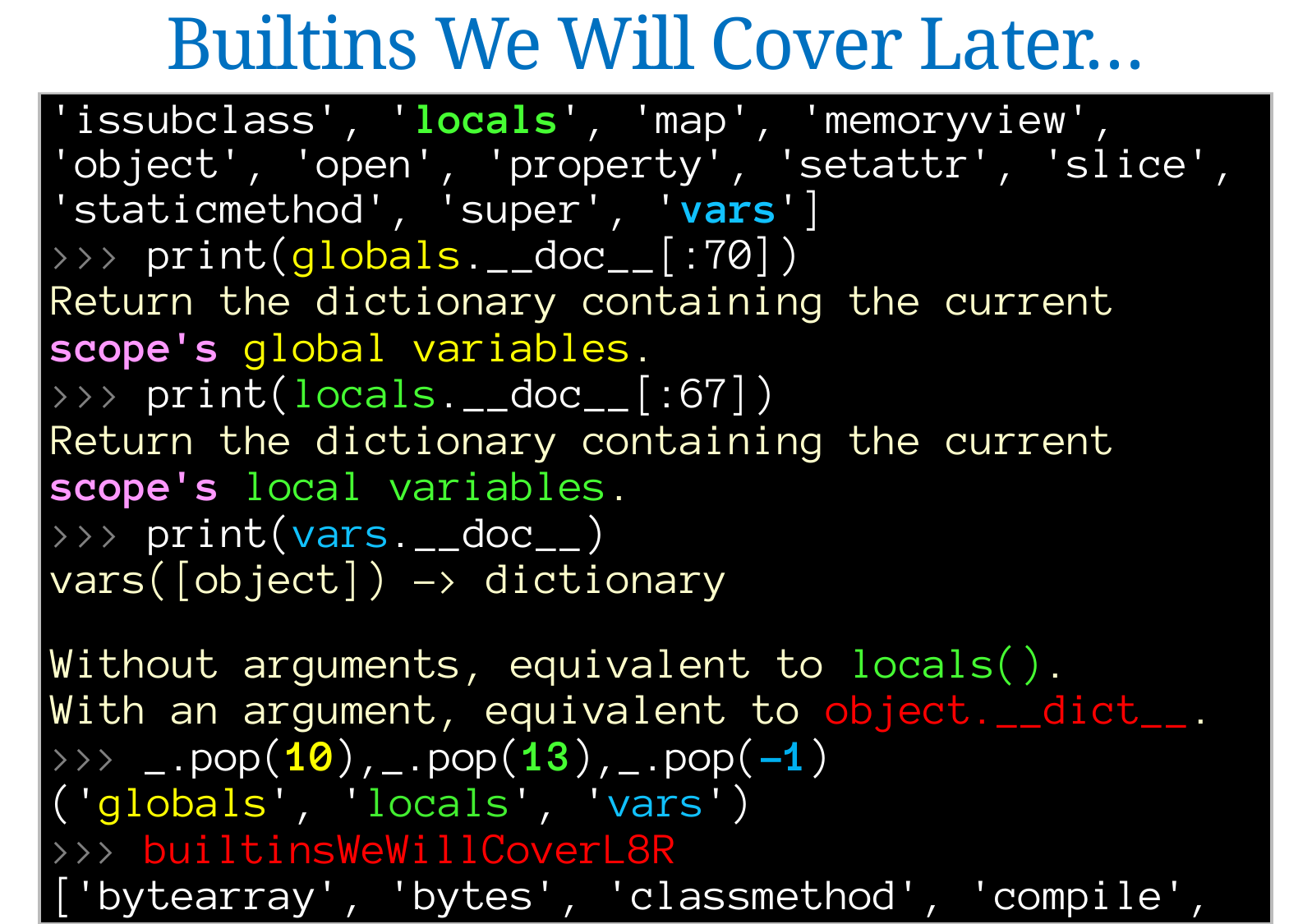

Builtins We Will Cover Later…
'issubclass', 'locals', 'map', 'memoryview', 'object', 'open', 'property', 'setattr', 'slice', 'staticmethod', 'super', 'vars']
>>> print(globals.__doc__[:70])
Return the dictionary containing the current
scope's global variables.
>>> print(locals.__doc__[:67])
Return the dictionary containing the current
scope's local variables.
>>> print(vars.__doc__)
vars([object]) -> dictionary

Without arguments, equivalent to locals().
With an argument, equivalent to object.__dict__.
>>> _.pop(10),_.pop(13),_.pop(-1)
('globals', 'locals', 'vars')
>>> builtinsWeWillCoverL8R
['bytearray', 'bytes', 'classmethod', 'compile',